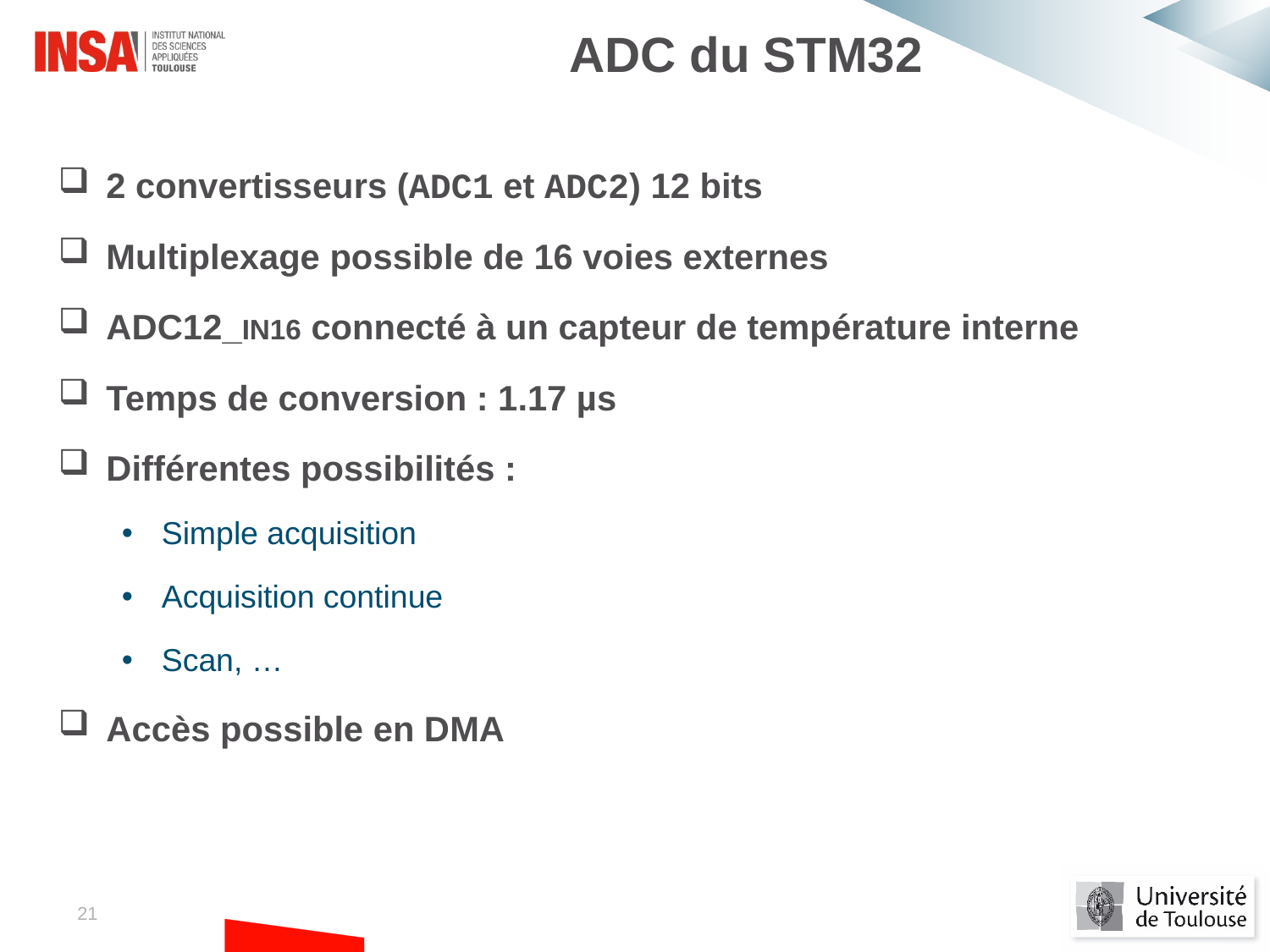

ADC du STM32
2 convertisseurs (ADC1 et ADC2) 12 bits
Multiplexage possible de 16 voies externes
ADC12_IN16 connecté à un capteur de température interne
Temps de conversion : 1.17 µs
Différentes possibilités :
Simple acquisition
Acquisition continue
Scan, …
Accès possible en DMA